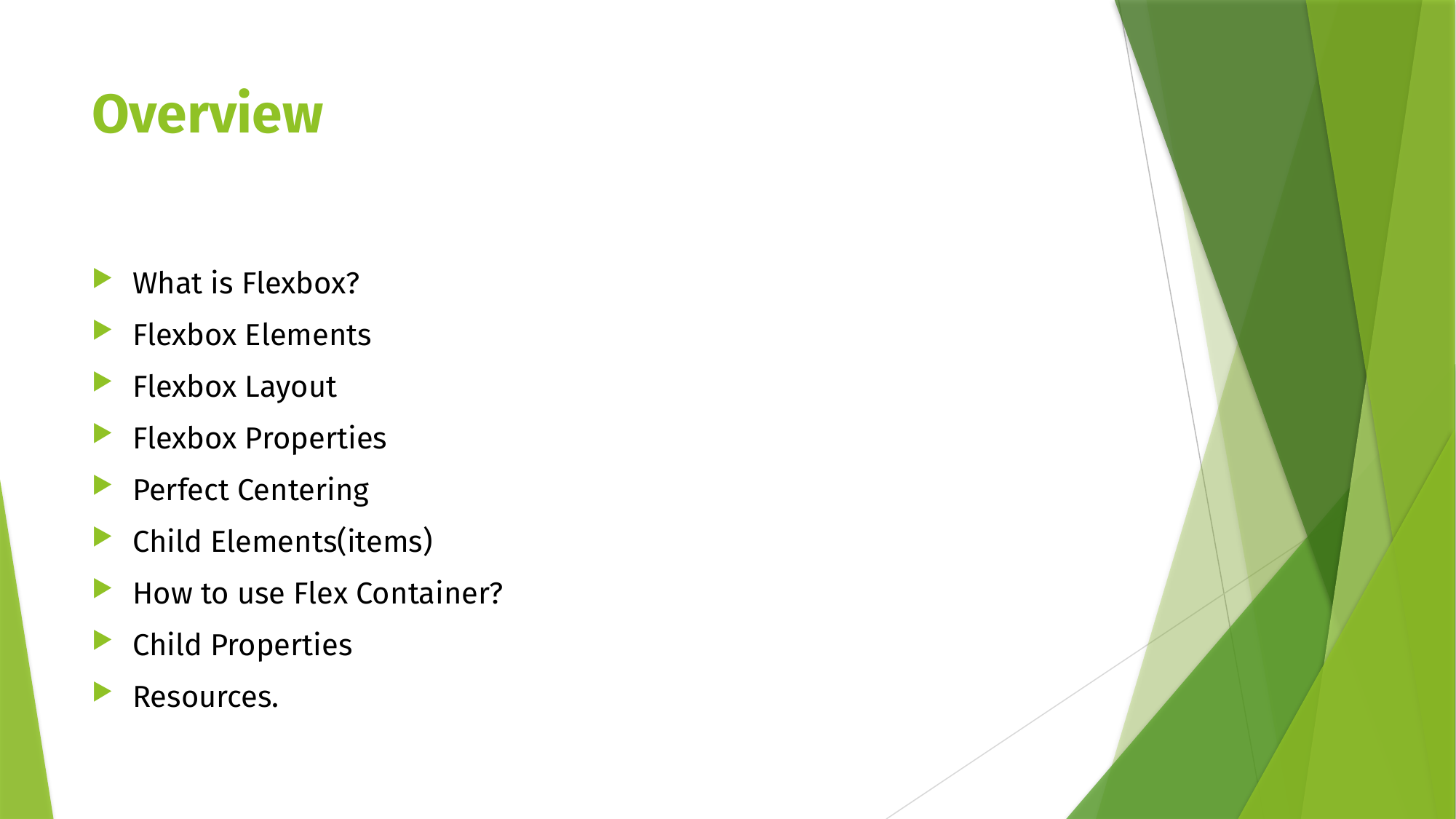

# Overview
What is Flexbox?
Flexbox Elements
Flexbox Layout
Flexbox Properties
Perfect Centering
Child Elements(items)
How to use Flex Container?
Child Properties
Resources.